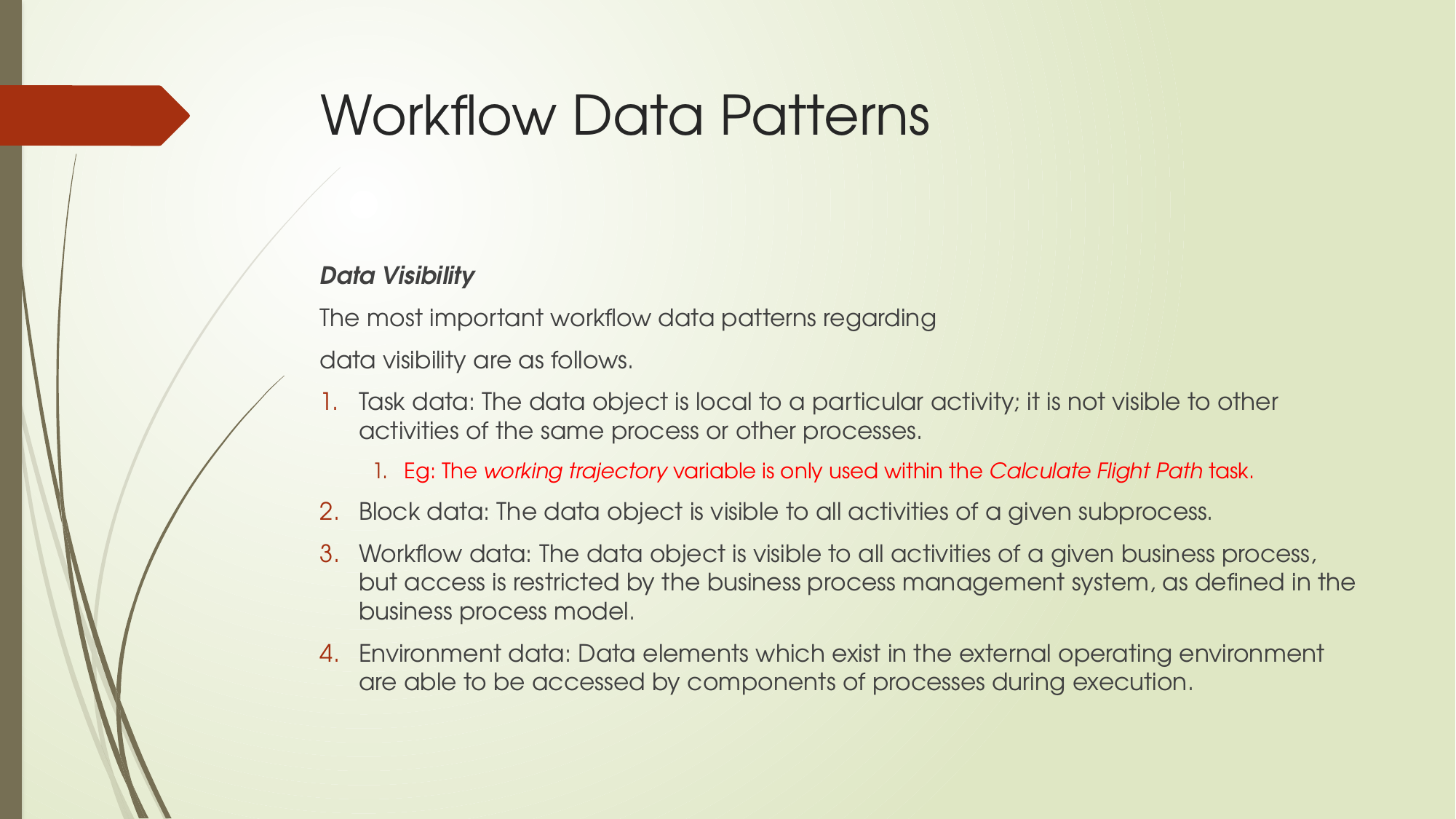

# Workflow Data Patterns
Data Visibility
The most important workflow data patterns regarding
data visibility are as follows.
Task data: The data object is local to a particular activity; it is not visible to other activities of the same process or other processes.
Eg: The working trajectory variable is only used within the Calculate Flight Path task.
Block data: The data object is visible to all activities of a given subprocess.
Workflow data: The data object is visible to all activities of a given business process, but access is restricted by the business process management system, as defined in the business process model.
Environment data: Data elements which exist in the external operating environment are able to be accessed by components of processes during execution.